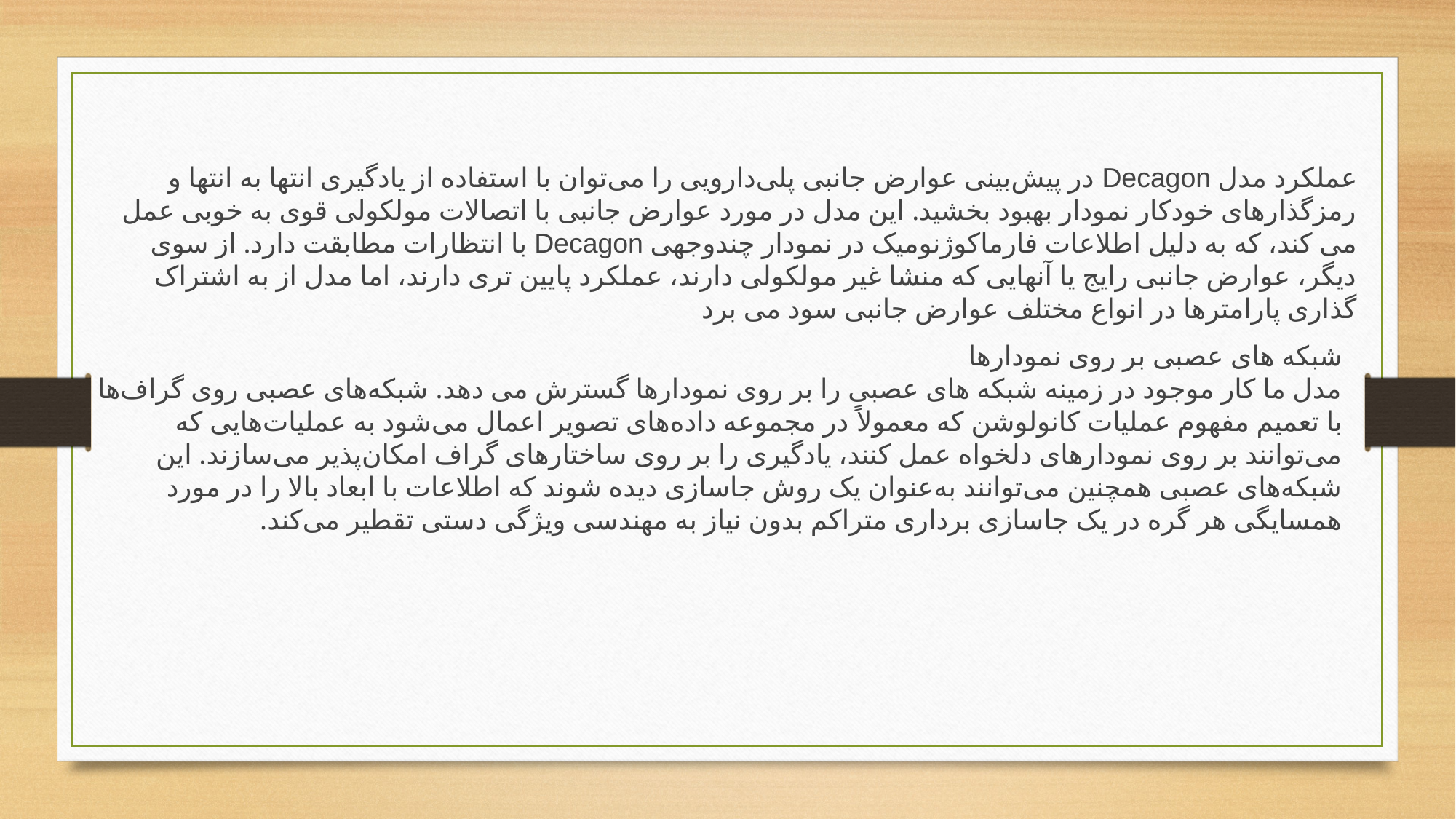

عملکرد مدل Decagon در پیش‌بینی عوارض جانبی پلی‌دارویی را می‌توان با استفاده از یادگیری انتها به انتها و رمزگذارهای خودکار نمودار بهبود بخشید. این مدل در مورد عوارض جانبی با اتصالات مولکولی قوی به خوبی عمل می کند، که به دلیل اطلاعات فارماکوژنومیک در نمودار چندوجهی Decagon با انتظارات مطابقت دارد. از سوی دیگر، عوارض جانبی رایج یا آنهایی که منشا غیر مولکولی دارند، عملکرد پایین تری دارند، اما مدل از به اشتراک گذاری پارامترها در انواع مختلف عوارض جانبی سود می برد
شبکه های عصبی بر روی نمودارها
مدل ما کار موجود در زمینه شبکه های عصبی را بر روی نمودارها گسترش می دهد. شبکه‌های عصبی روی گراف‌ها با تعمیم مفهوم عملیات کانولوشن که معمولاً در مجموعه داده‌های تصویر اعمال می‌شود به عملیات‌هایی که می‌توانند بر روی نمودارهای دلخواه عمل کنند، یادگیری را بر روی ساختارهای گراف امکان‌پذیر می‌سازند. این شبکه‌های عصبی همچنین می‌توانند به‌عنوان یک روش جاسازی دیده شوند که اطلاعات با ابعاد بالا را در مورد همسایگی هر گره در یک جاسازی برداری متراکم بدون نیاز به مهندسی ویژگی دستی تقطیر می‌کند.